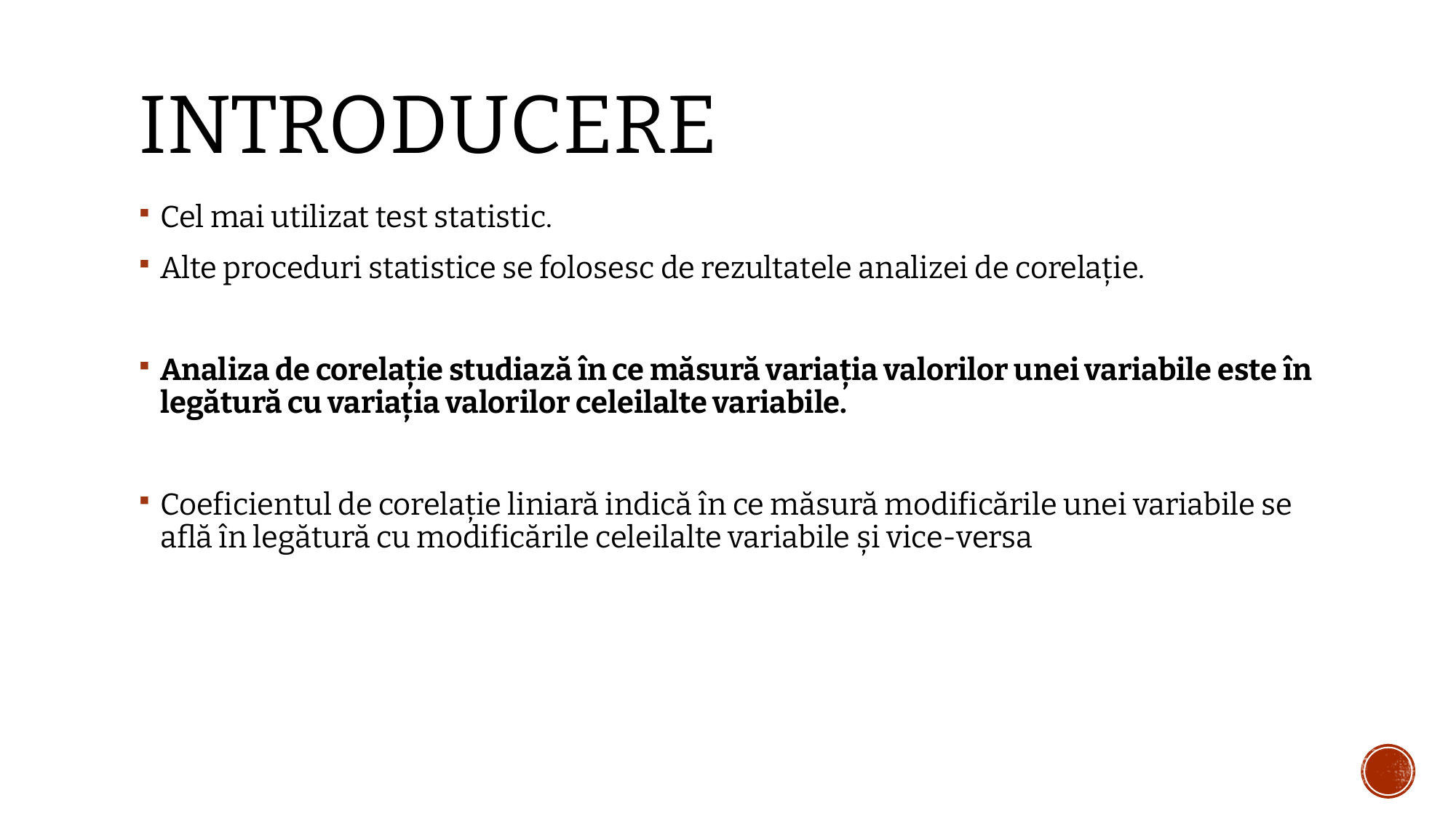

# introducere
Cel mai utilizat test statistic.
Alte proceduri statistice se folosesc de rezultatele analizei de corelație.

Analiza de corelație studiază în ce măsură variația valorilor unei variabile este în legătură cu variația valorilor celeilalte variabile.

Coeficientul de corelație liniară indică în ce măsură modificările unei variabile se află în legătură cu modificările celeilalte variabile și vice-versa